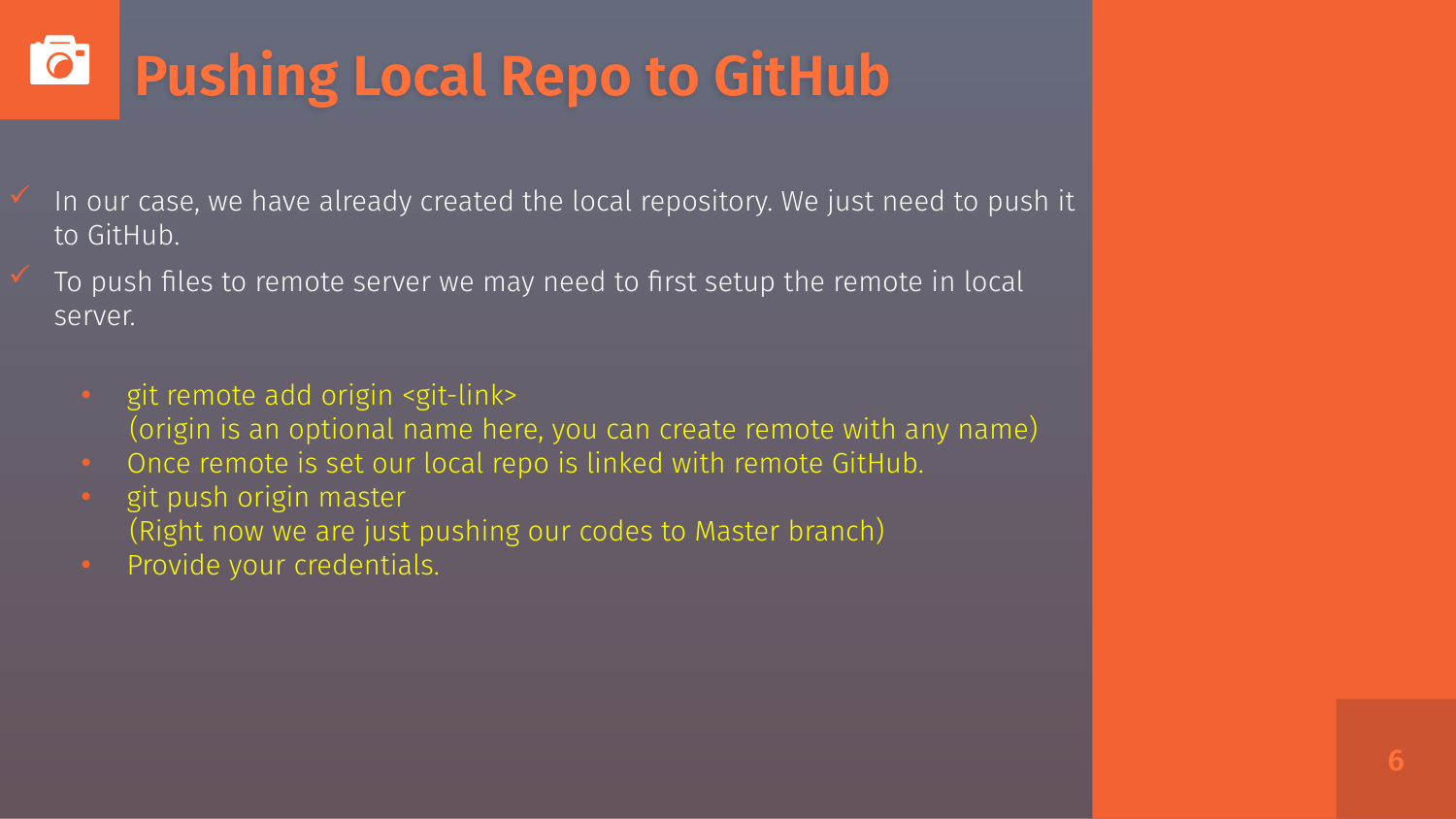

# Pushing Local Repo to GitHub

In our case, we have already created the local repository. We just need to push it to GitHub.
To push files to remote server we may need to first setup the remote in local server.

git remote add origin <git-link>
      (origin is an optional name here, you can create remote with any name)
Once remote is set our local repo is linked with remote GitHub.
git push origin master
      (Right now we are just pushing our codes to Master branch)
Provide your credentials.
6